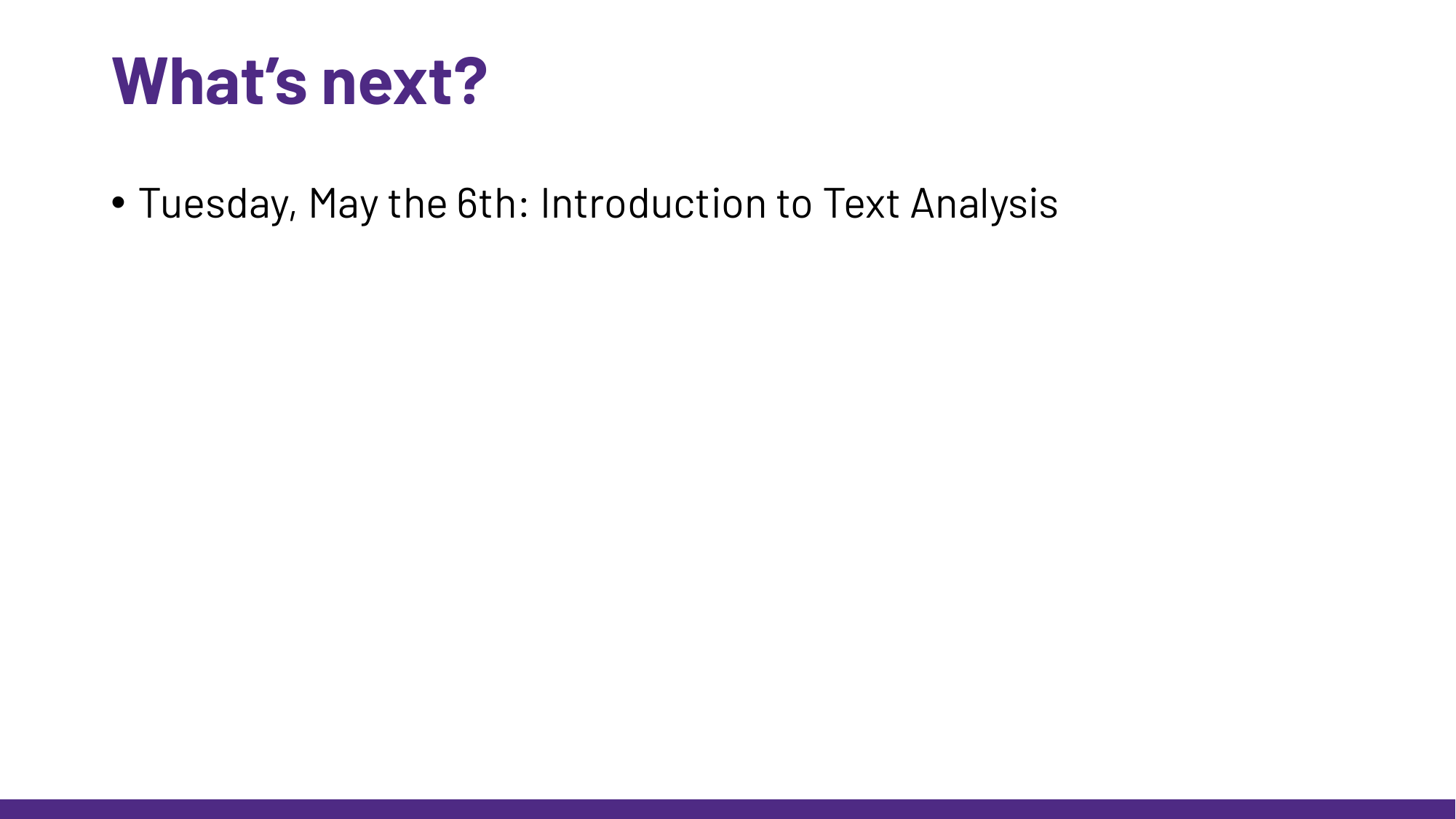

# What’s next?
Tuesday, May the 6th: Introduction to Text Analysis